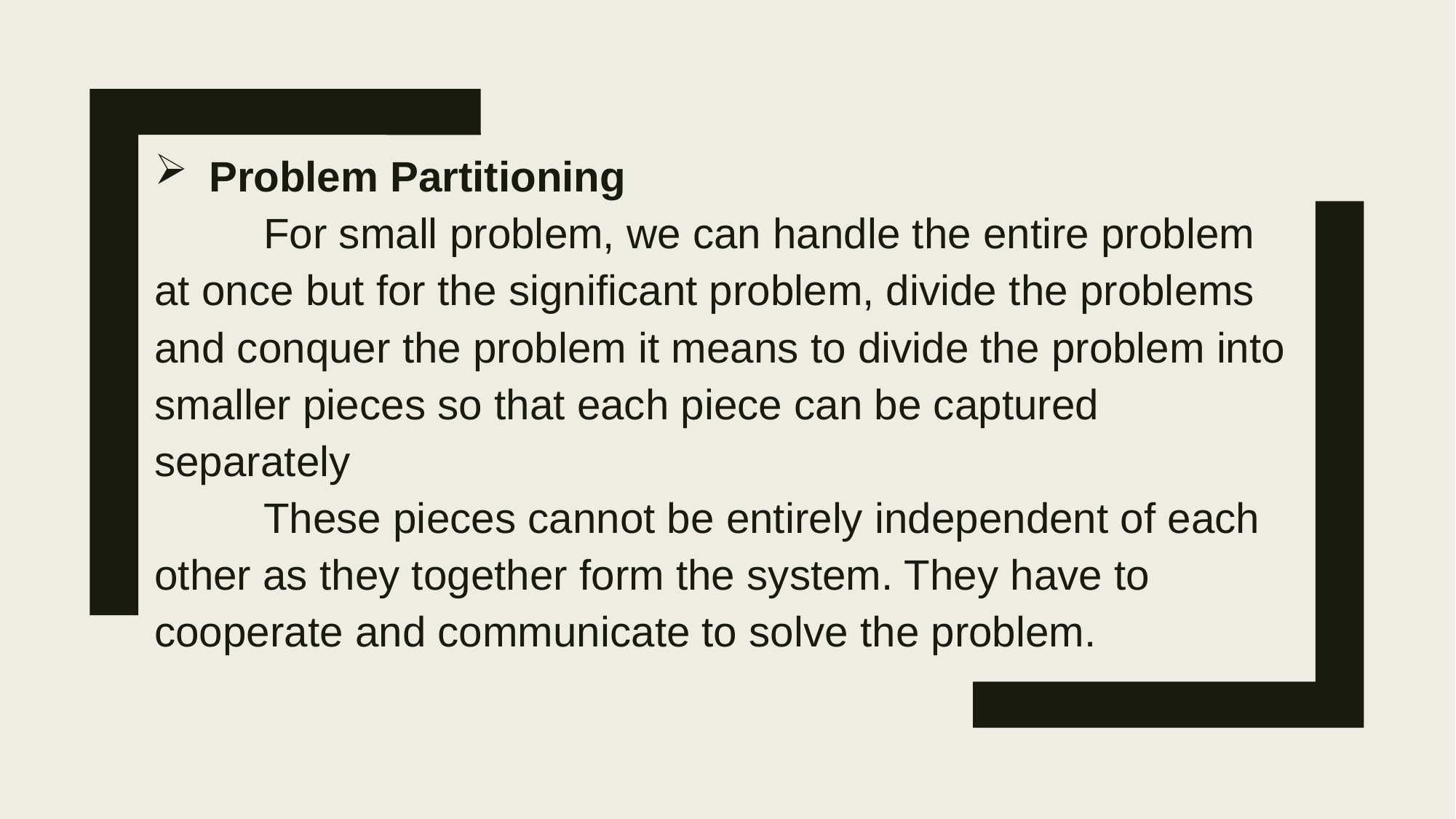

Problem Partitioning
	For small problem, we can handle the entire problem at once but for the significant problem, divide the problems and conquer the problem it means to divide the problem into smaller pieces so that each piece can be captured separately
	These pieces cannot be entirely independent of each other as they together form the system. They have to cooperate and communicate to solve the problem.